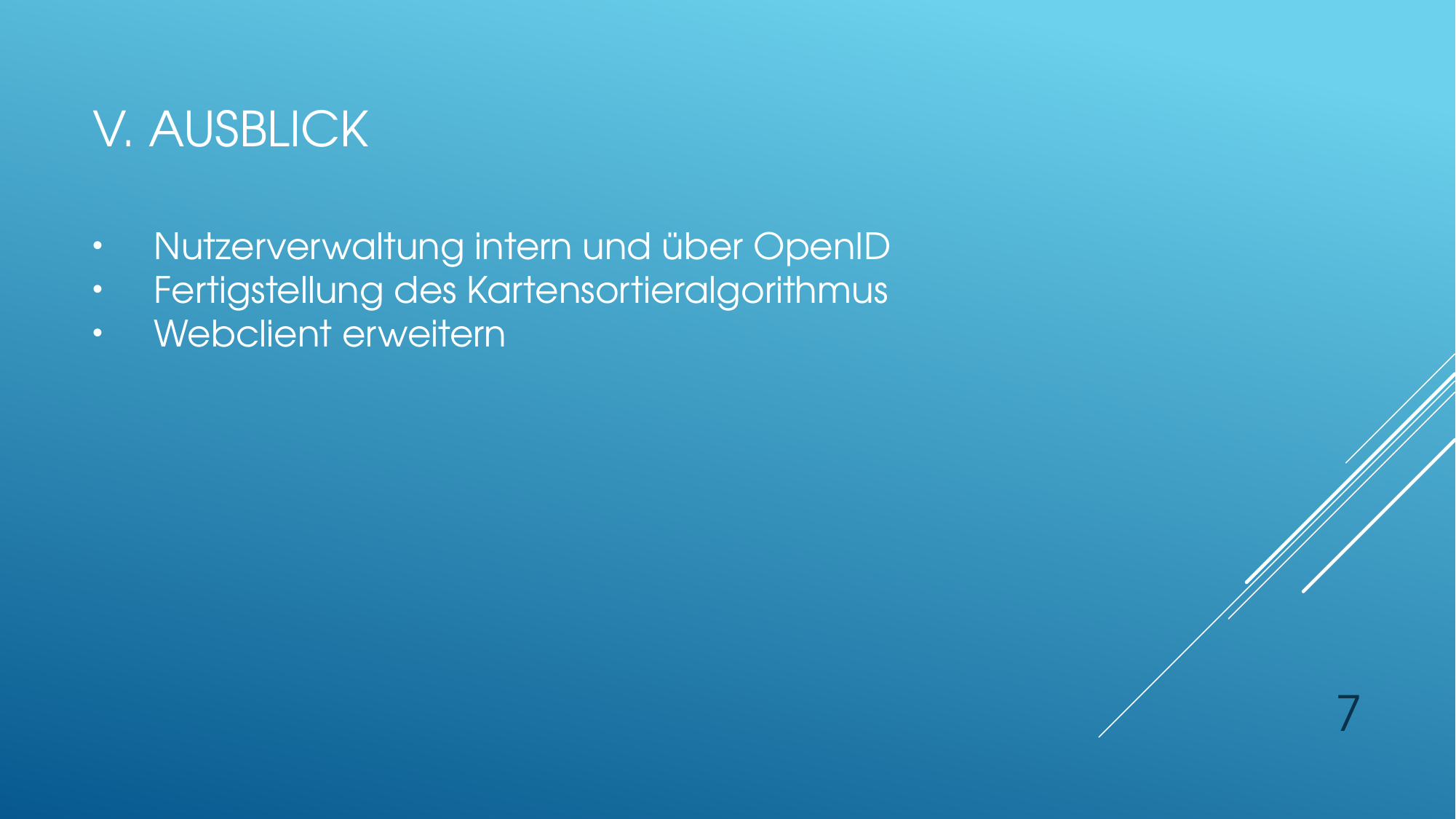

V. Ausblick
Nutzerverwaltung intern und über OpenID
Fertigstellung des Kartensortieralgorithmus
Webclient erweitern
7